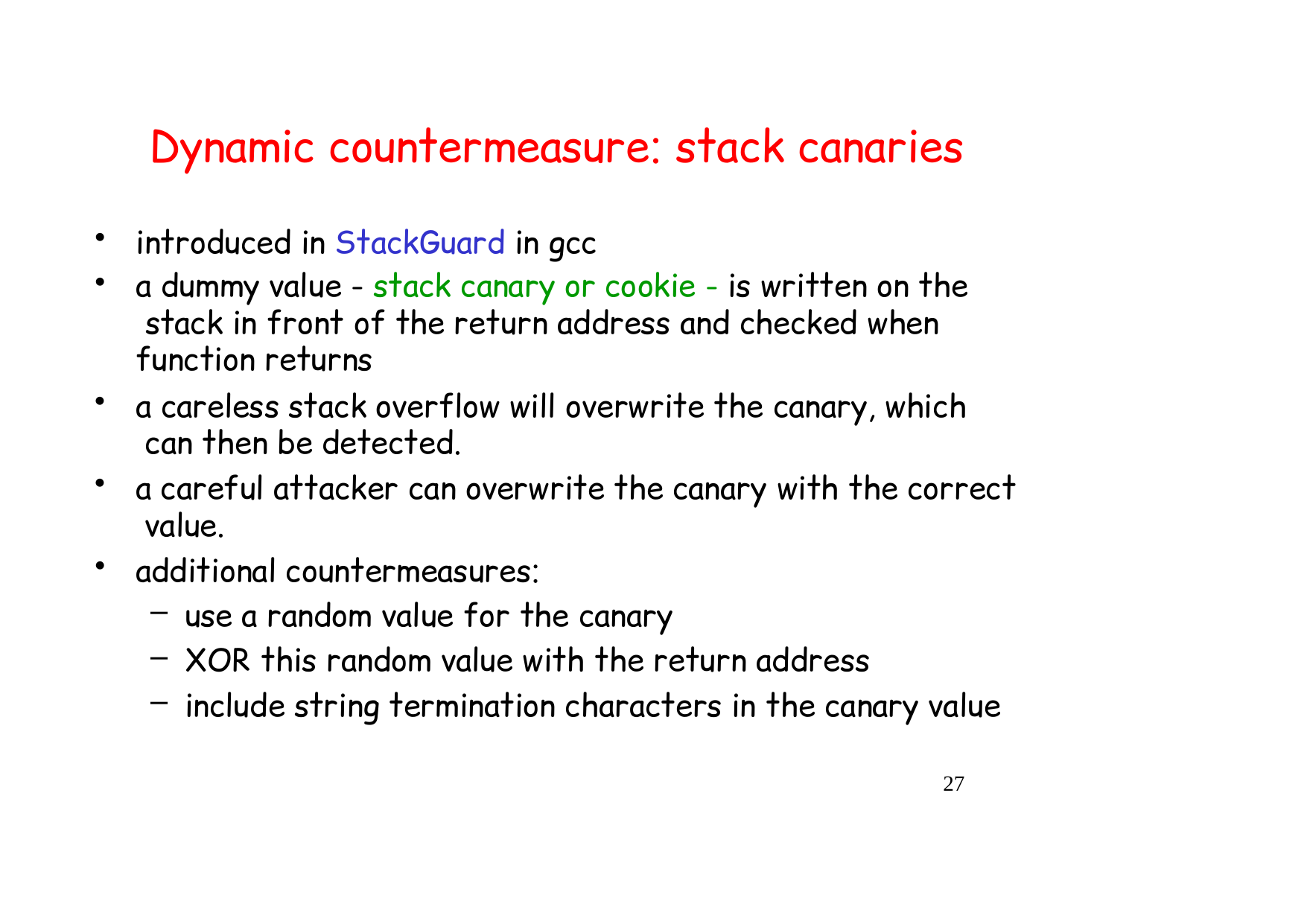

# Dynamic countermeasure: stack canaries
introduced in StackGuard in gcc
a dummy value - stack canary or cookie - is written on the  stack in front of the return address and checked when  function returns
a careless stack overflow will overwrite the canary, which  can then be detected.
a careful attacker can overwrite the canary with the correct  value.
additional countermeasures:
use a random value for the canary
XOR this random value with the return address
include string termination characters in the canary value
27
Security in Software Applications 22/23